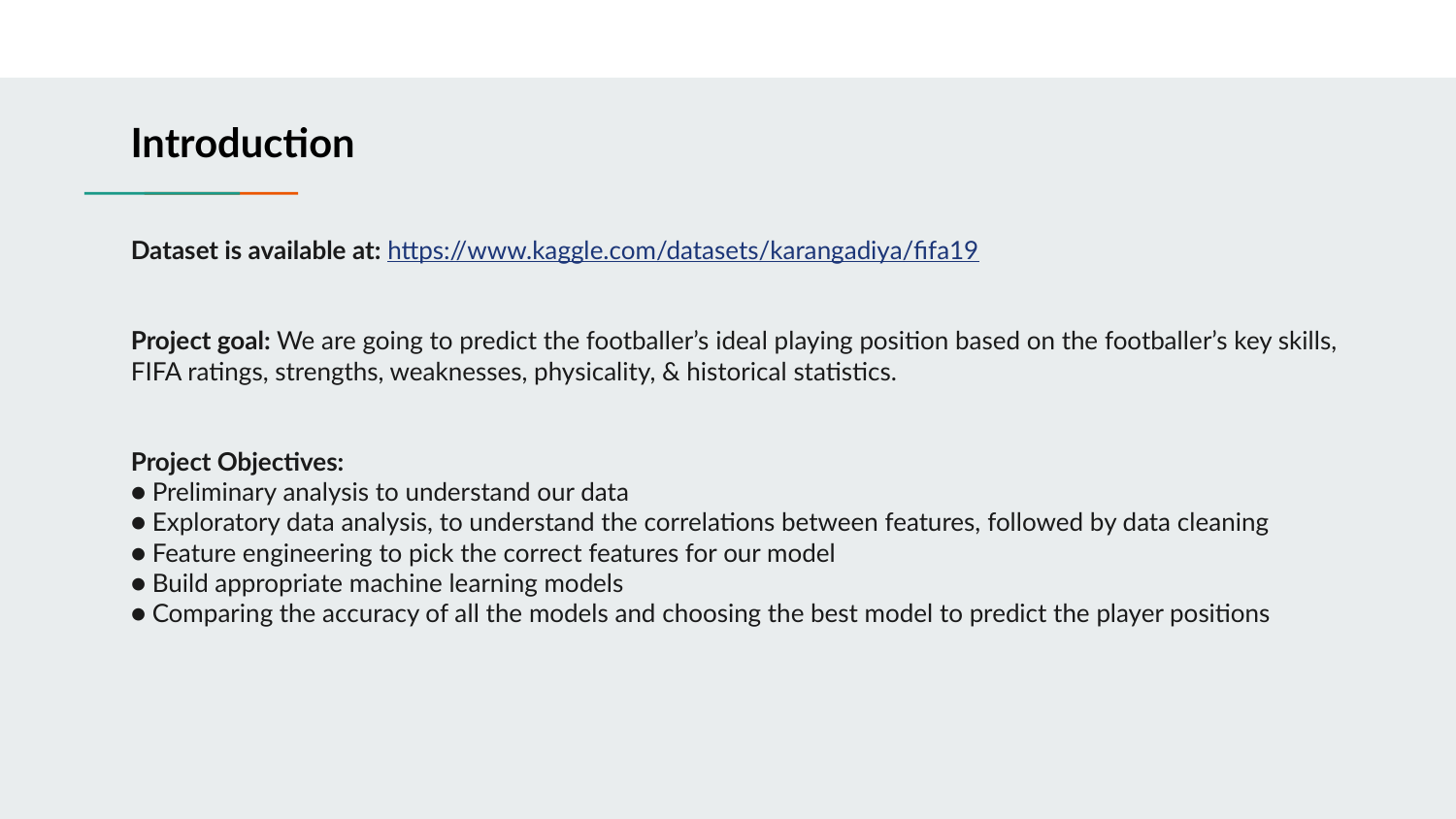

Introduction
# Dataset is available at: https://www.kaggle.com/datasets/karangadiya/fifa19

Project goal: We are going to predict the footballer’s ideal playing position based on the footballer’s key skills,
FIFA ratings, strengths, weaknesses, physicality, & historical statistics.

Project Objectives:
● Preliminary analysis to understand our data
● Exploratory data analysis, to understand the correlations between features, followed by data cleaning
● Feature engineering to pick the correct features for our model
● Build appropriate machine learning models
● Comparing the accuracy of all the models and choosing the best model to predict the player positions